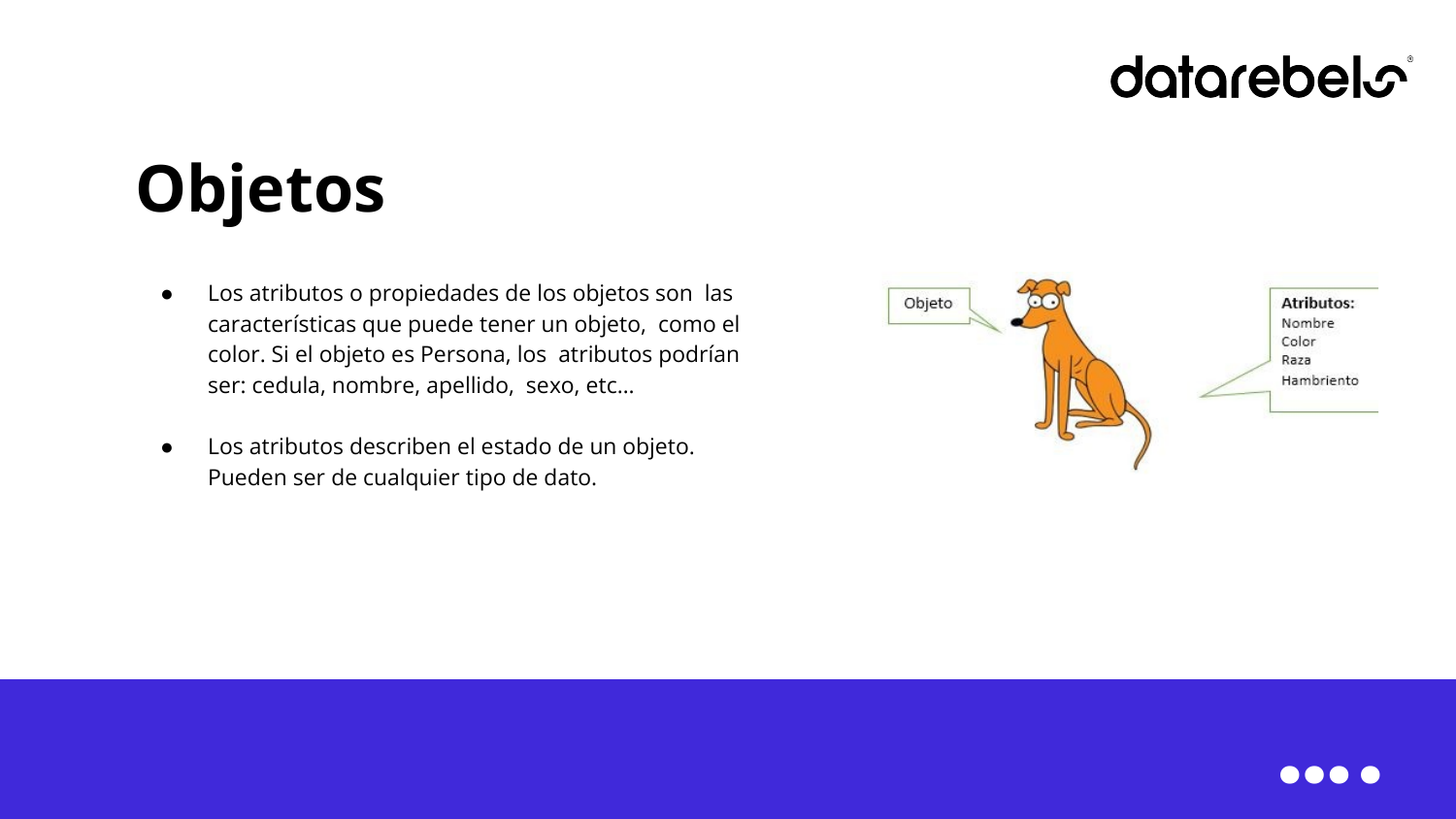

# Objetos
Los atributos o propiedades de los objetos son  las características que puede tener un objeto,  como el color. Si el objeto es Persona, los  atributos podrían ser: cedula, nombre, apellido,  sexo, etc…

Los atributos describen el estado de un objeto.  Pueden ser de cualquier tipo de dato.